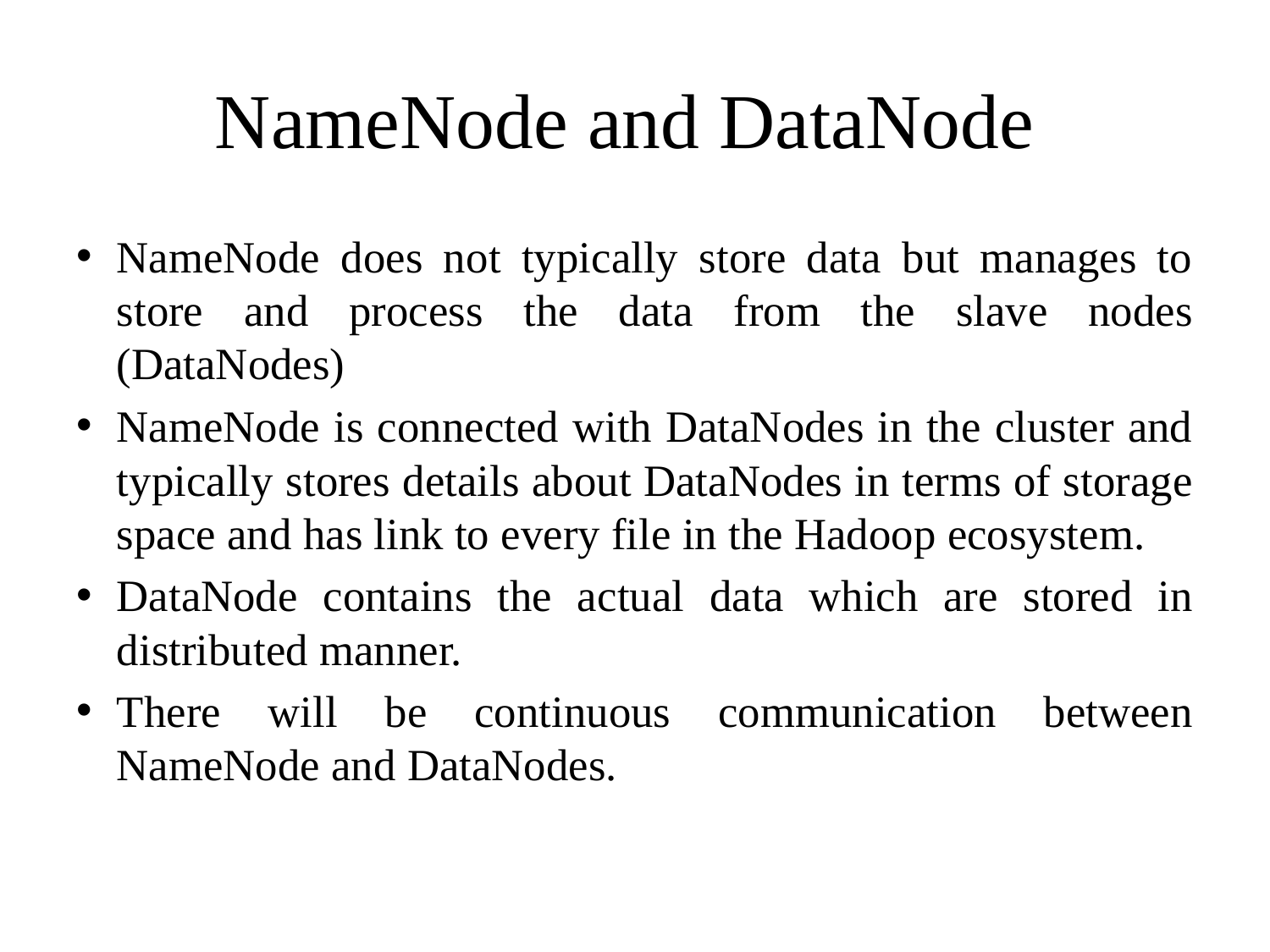

# NameNode and DataNode
NameNode does not typically store data but manages to store and process the data from the slave nodes (DataNodes)
NameNode is connected with DataNodes in the cluster and typically stores details about DataNodes in terms of storage space and has link to every file in the Hadoop ecosystem.
DataNode contains the actual data which are stored in distributed manner.
There will be continuous communication between NameNode and DataNodes.